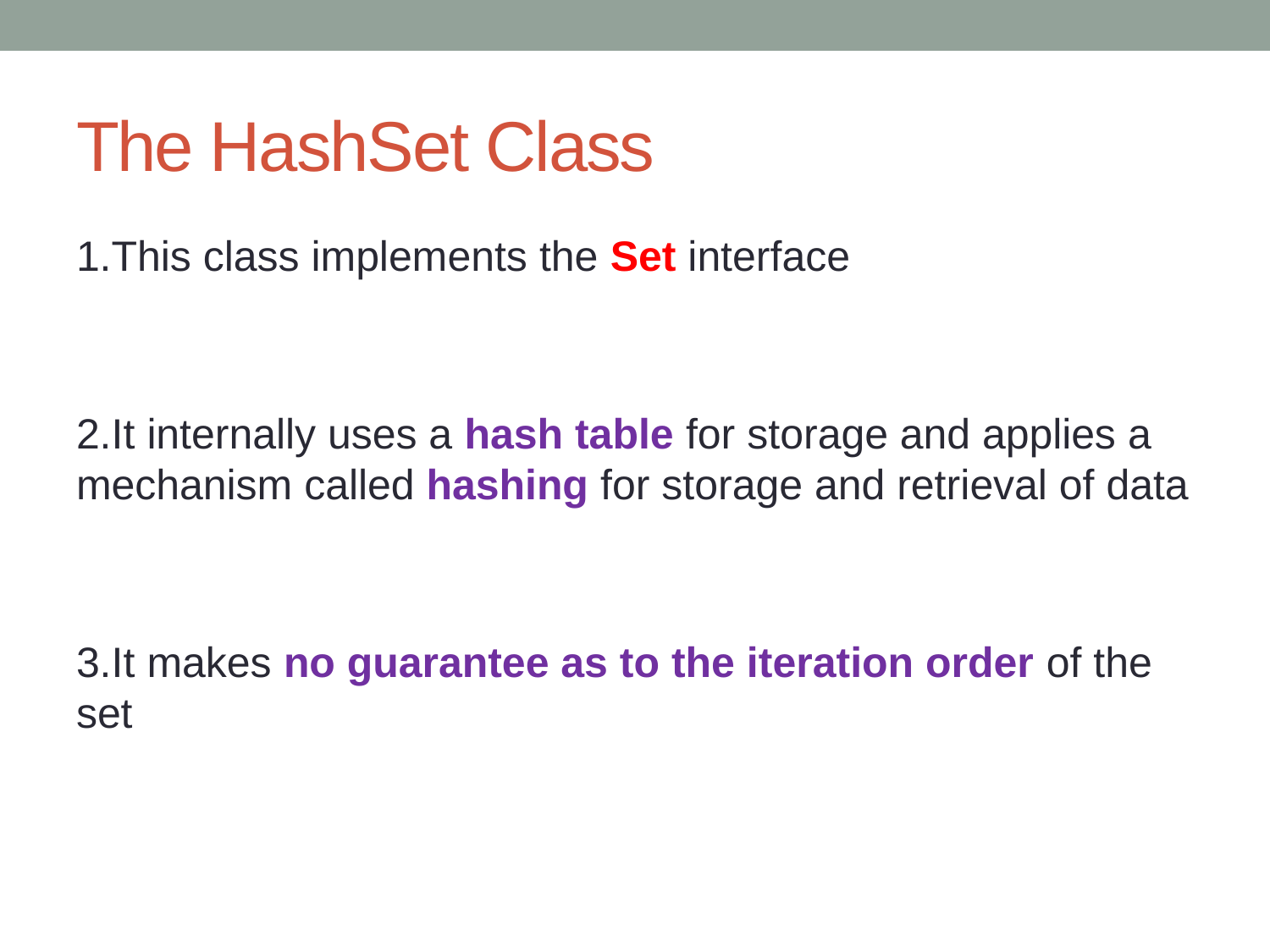

# The HashSet Class
1.This class implements the Set interface

2.It internally uses a hash table for storage and applies a mechanism called hashing for storage and retrieval of data

3.It makes no guarantee as to the iteration order of the set